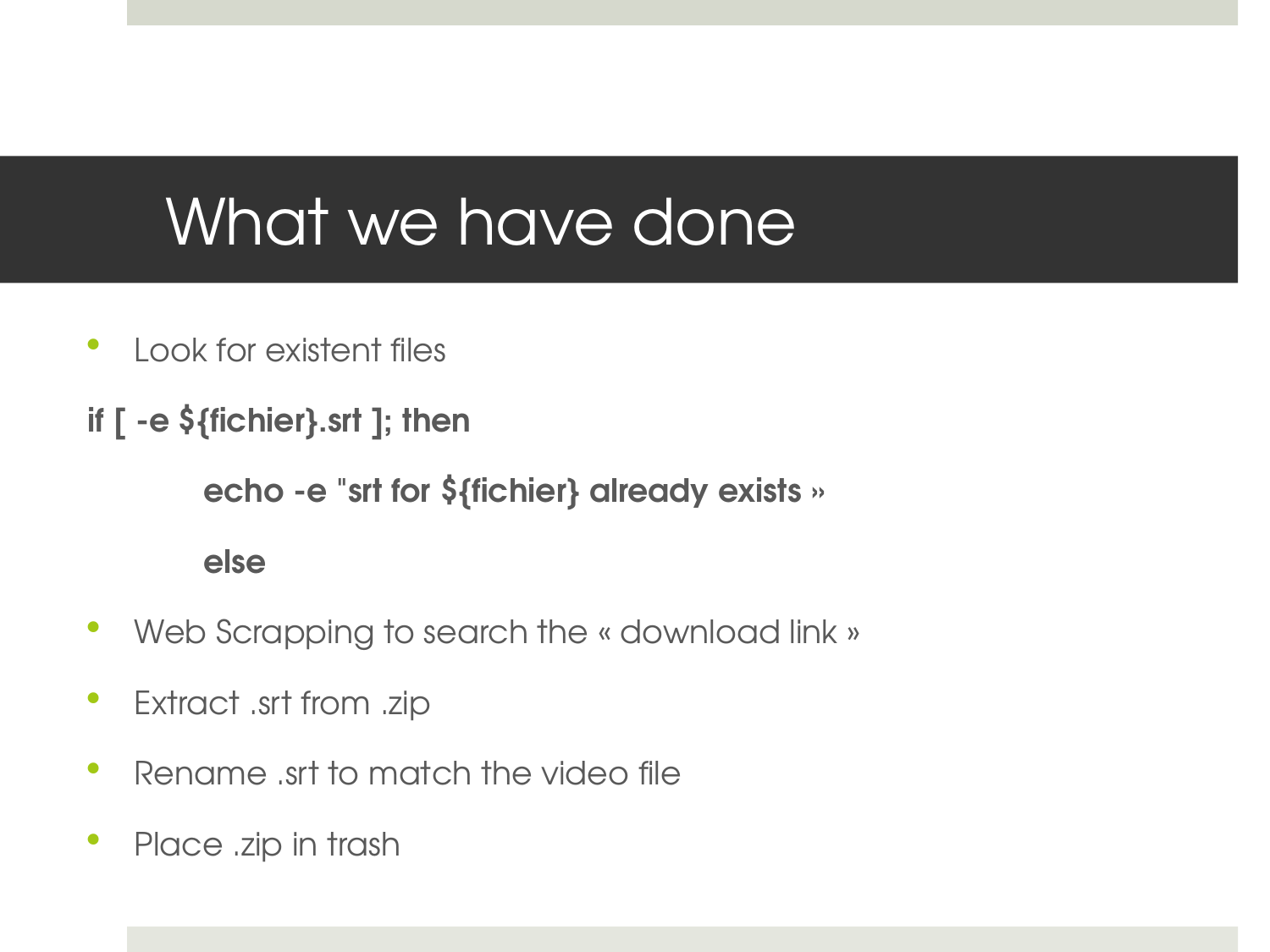

# What we have done
Look for existent files
if [ -e ${fichier}.srt ]; then
	echo -e "srt for ${fichier} already exists »
		else
Web Scrapping to search the « download link »
Extract .srt from .zip
Rename .srt to match the video file
Place .zip in trash